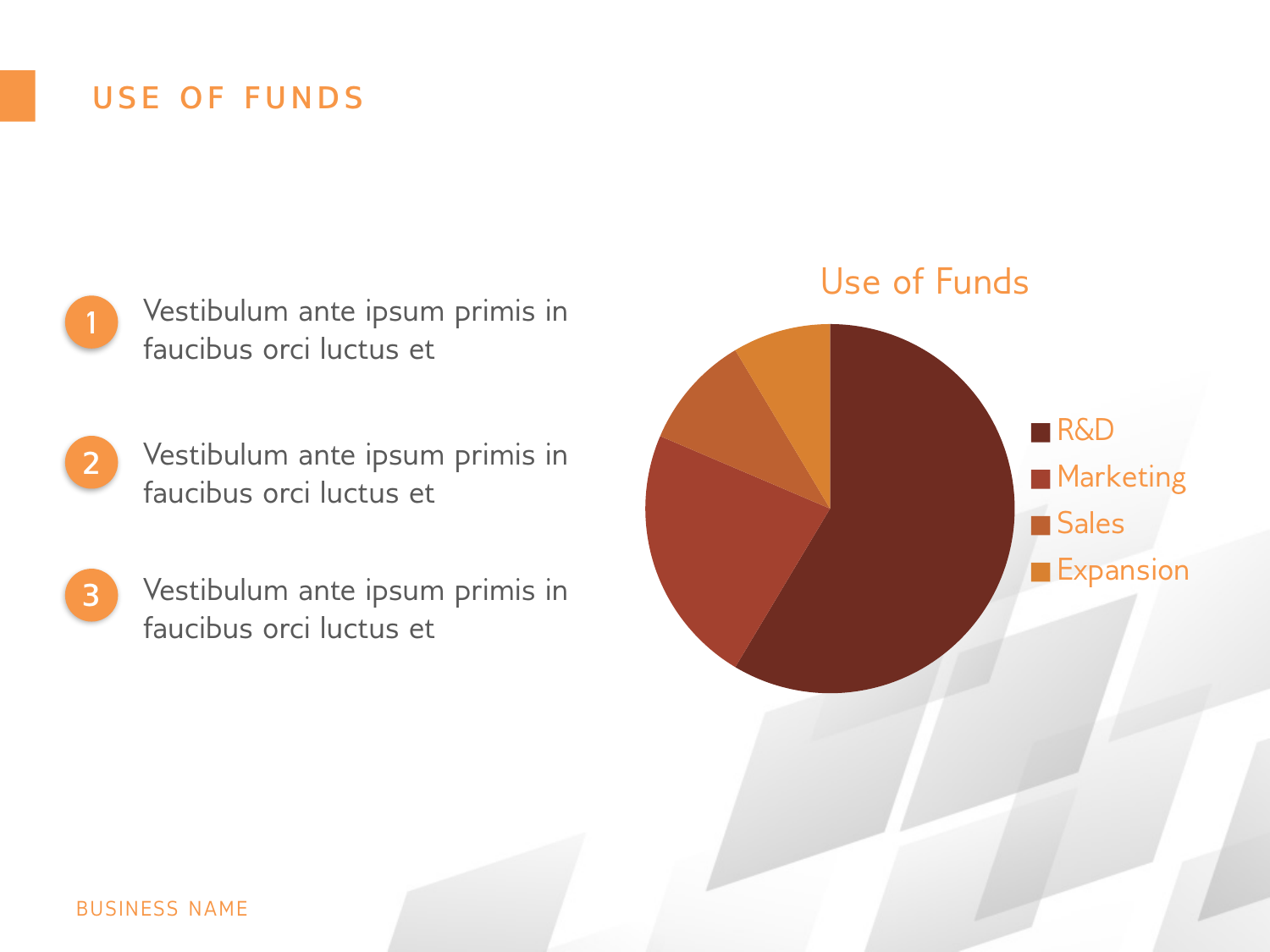

USE OF FUNDS

### Chart: Use of Funds

| Category | Sales |
|---|---|
| R&D | 8.2 |
| Marketing | 3.2 |
| Sales | 1.4 |
| Expansion | 1.2 |
Vestibulum ante ipsum primis in
faucibus orci luctus et

1
Vestibulum ante ipsum primis in
faucibus orci luctus et

2
Vestibulum ante ipsum primis in
faucibus orci luctus et

3
Business Name